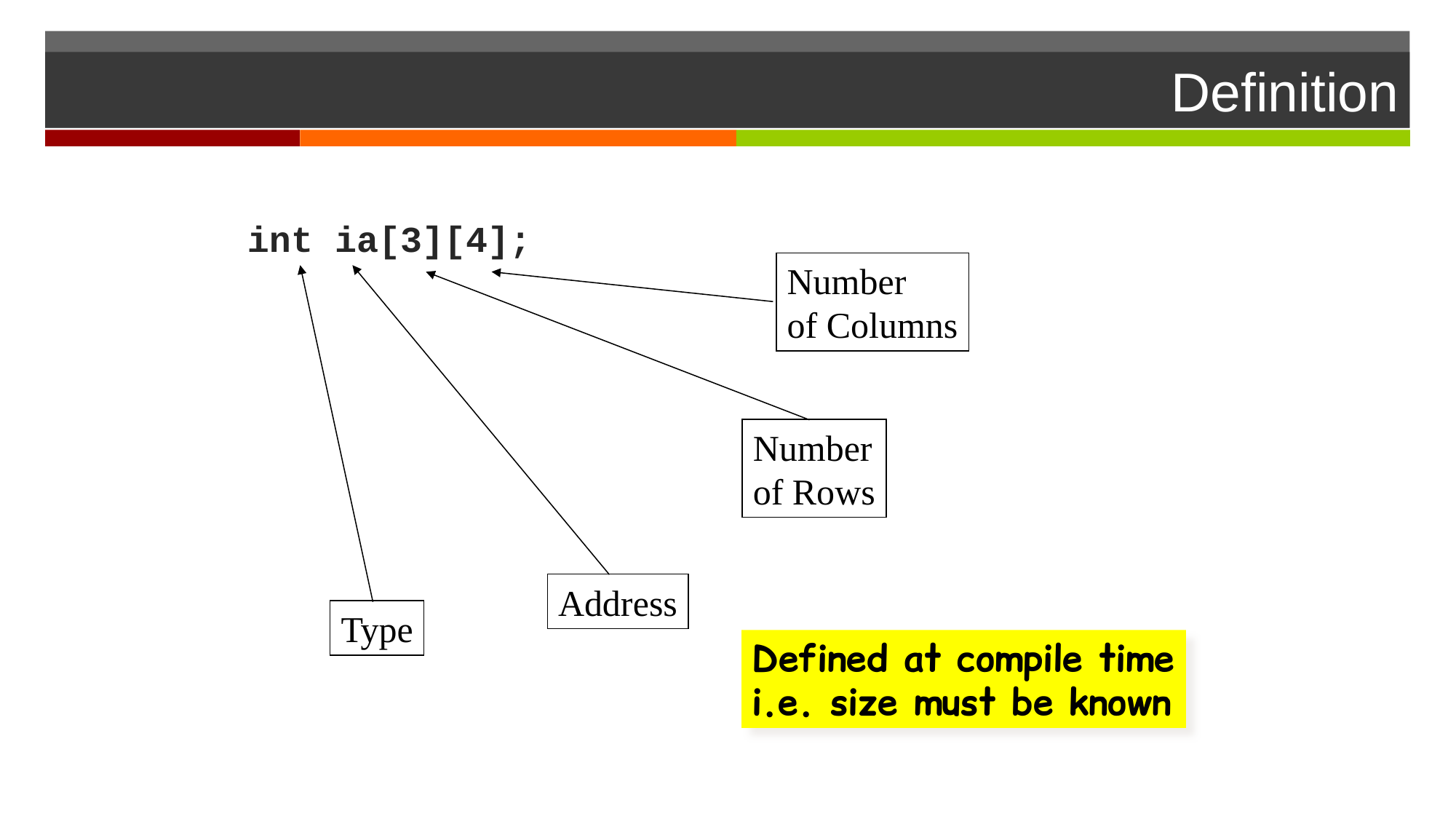

# Definition
int ia[3][4];

Number
of Columns

Number
of Rows
Address
Type
Defined at compile time
i.e. size must be known